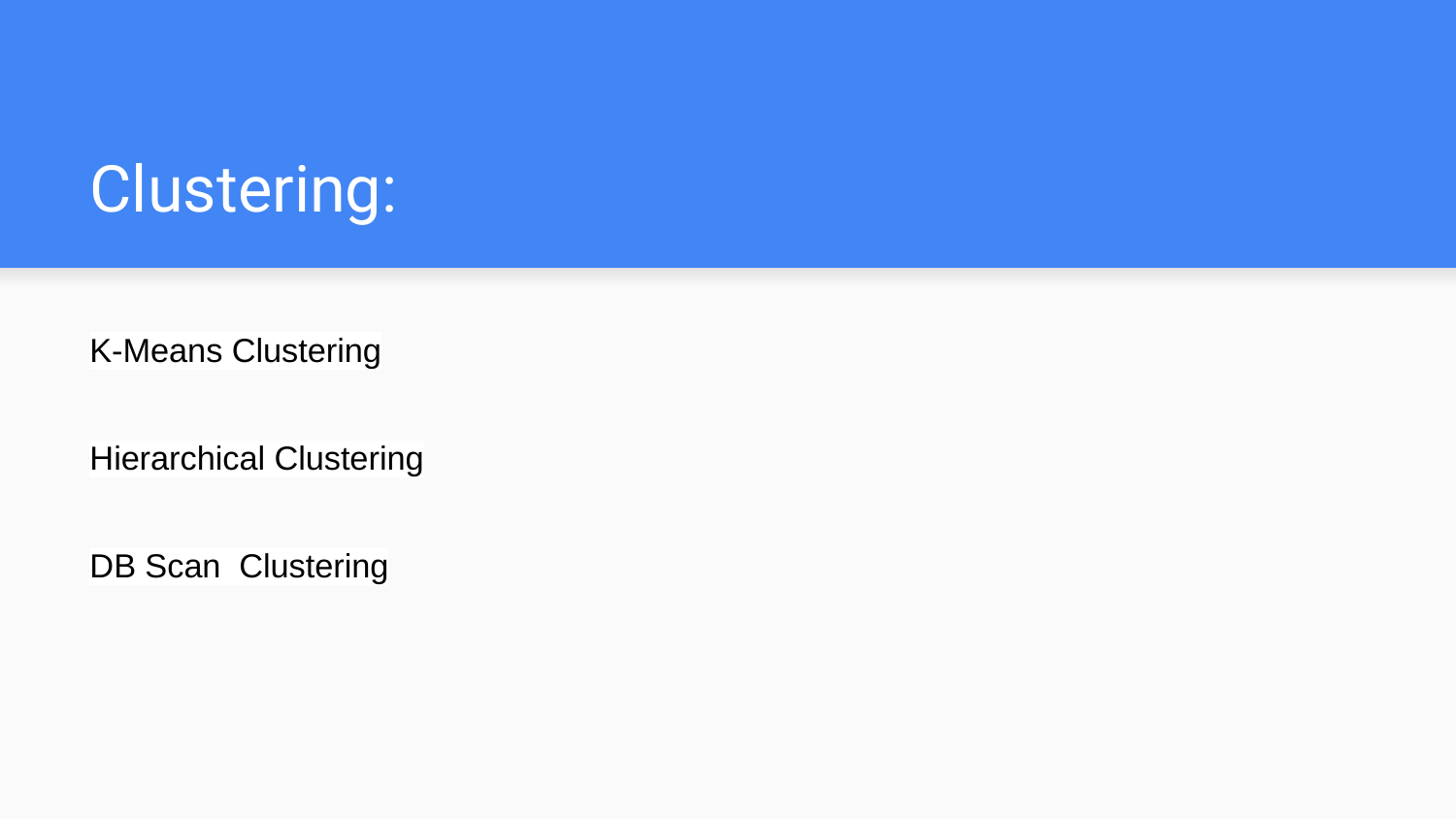

# Clustering:
K-Means Clustering
Hierarchical Clustering
DB Scan  Clustering